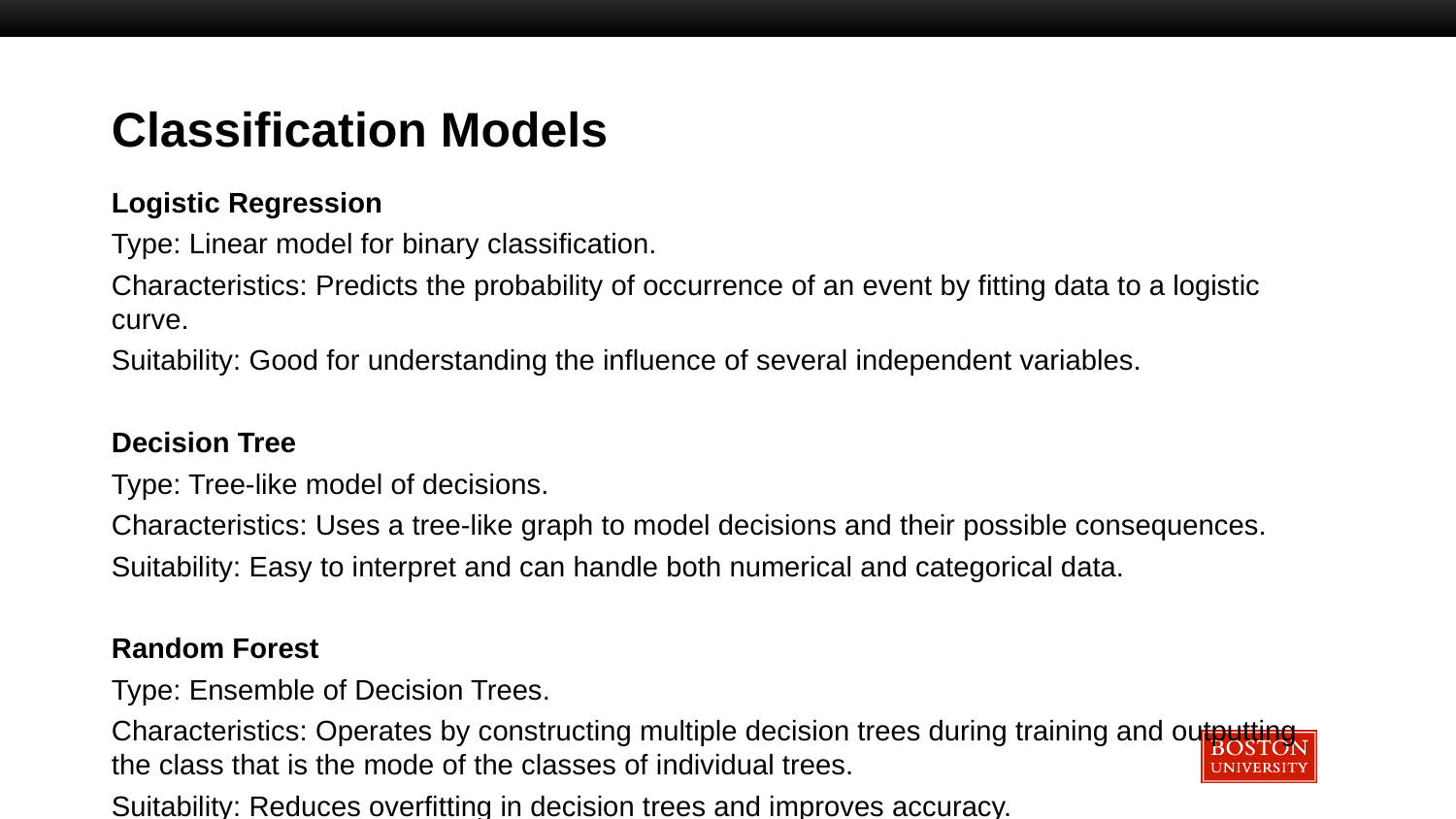

# Classification Models
Logistic Regression
Type: Linear model for binary classification.
Characteristics: Predicts the probability of occurrence of an event by fitting data to a logistic curve.
Suitability: Good for understanding the influence of several independent variables.

Decision Tree
Type: Tree-like model of decisions.
Characteristics: Uses a tree-like graph to model decisions and their possible consequences.
Suitability: Easy to interpret and can handle both numerical and categorical data.

Random Forest
Type: Ensemble of Decision Trees.
Characteristics: Operates by constructing multiple decision trees during training and outputting the class that is the mode of the classes of individual trees.
Suitability: Reduces overfitting in decision trees and improves accuracy.